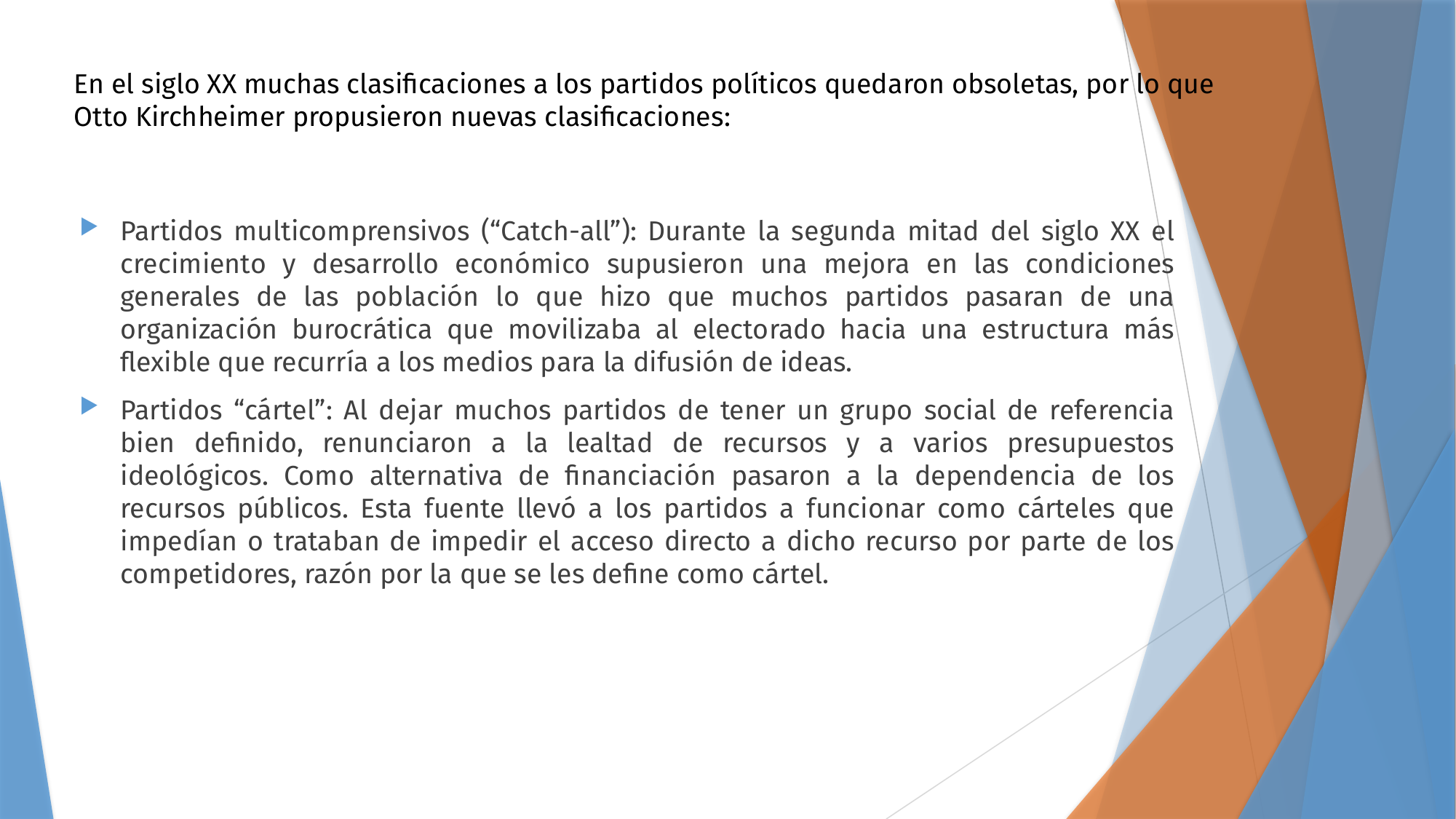

En el siglo XX muchas clasificaciones a los partidos políticos quedaron obsoletas, por lo que
Otto Kirchheimer propusieron nuevas clasificaciones:
Partidos multicomprensivos (“Catch-all”): Durante la segunda mitad del siglo XX el crecimiento y desarrollo económico supusieron una mejora en las condiciones generales de las población lo que hizo que muchos partidos pasaran de una organización burocrática que movilizaba al electorado hacia una estructura más flexible que recurría a los medios para la difusión de ideas.
Partidos “cártel”: Al dejar muchos partidos de tener un grupo social de referencia bien definido, renunciaron a la lealtad de recursos y a varios presupuestos ideológicos. Como alternativa de financiación pasaron a la dependencia de los recursos públicos. Esta fuente llevó a los partidos a funcionar como cárteles que impedían o trataban de impedir el acceso directo a dicho recurso por parte de los competidores, razón por la que se les define como cártel.